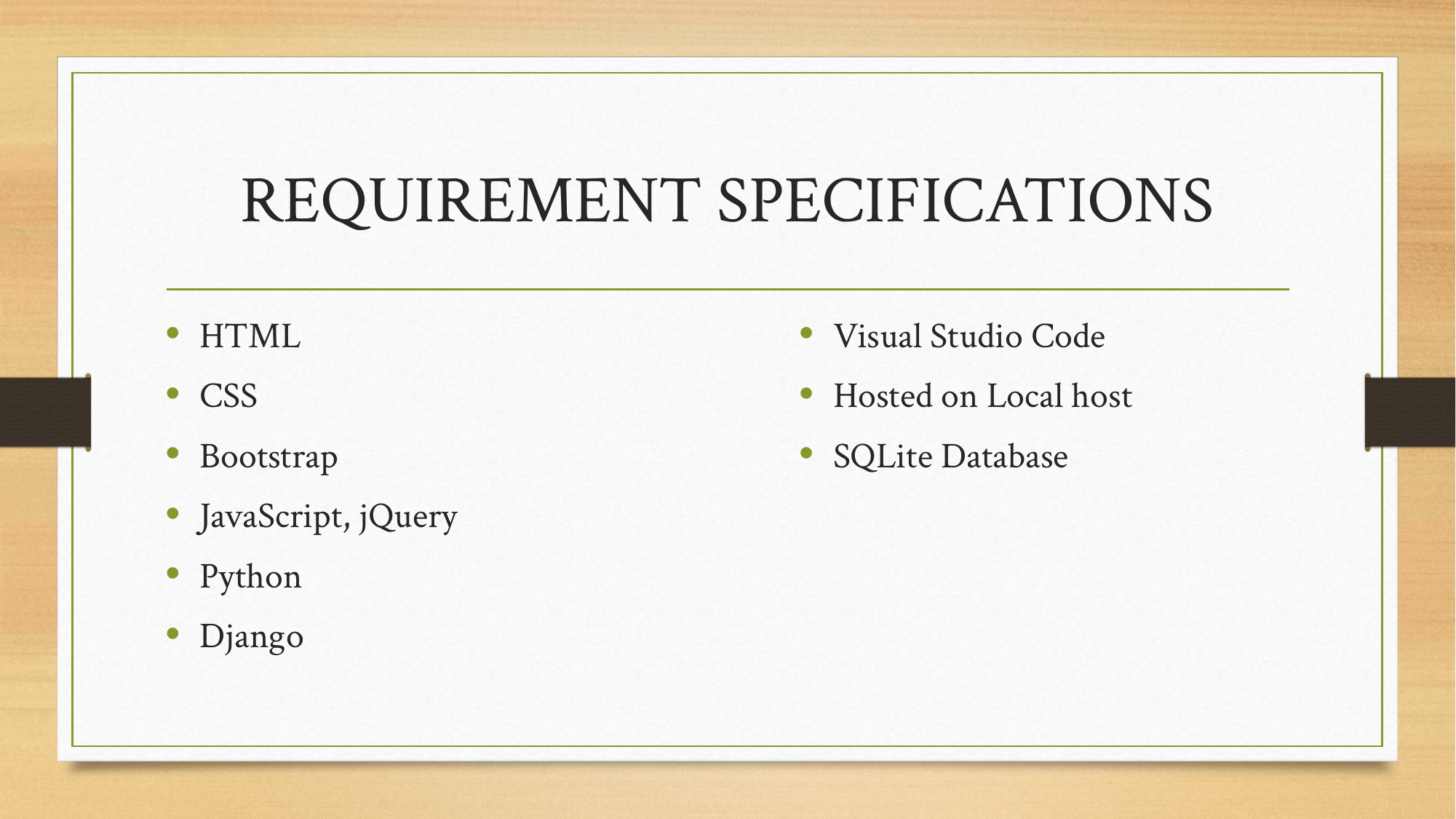

# REQUIREMENT SPECIFICATIONS
HTML
CSS
Bootstrap
JavaScript, jQuery
Python
Django
Visual Studio Code
Hosted on Local host
SQLite Database